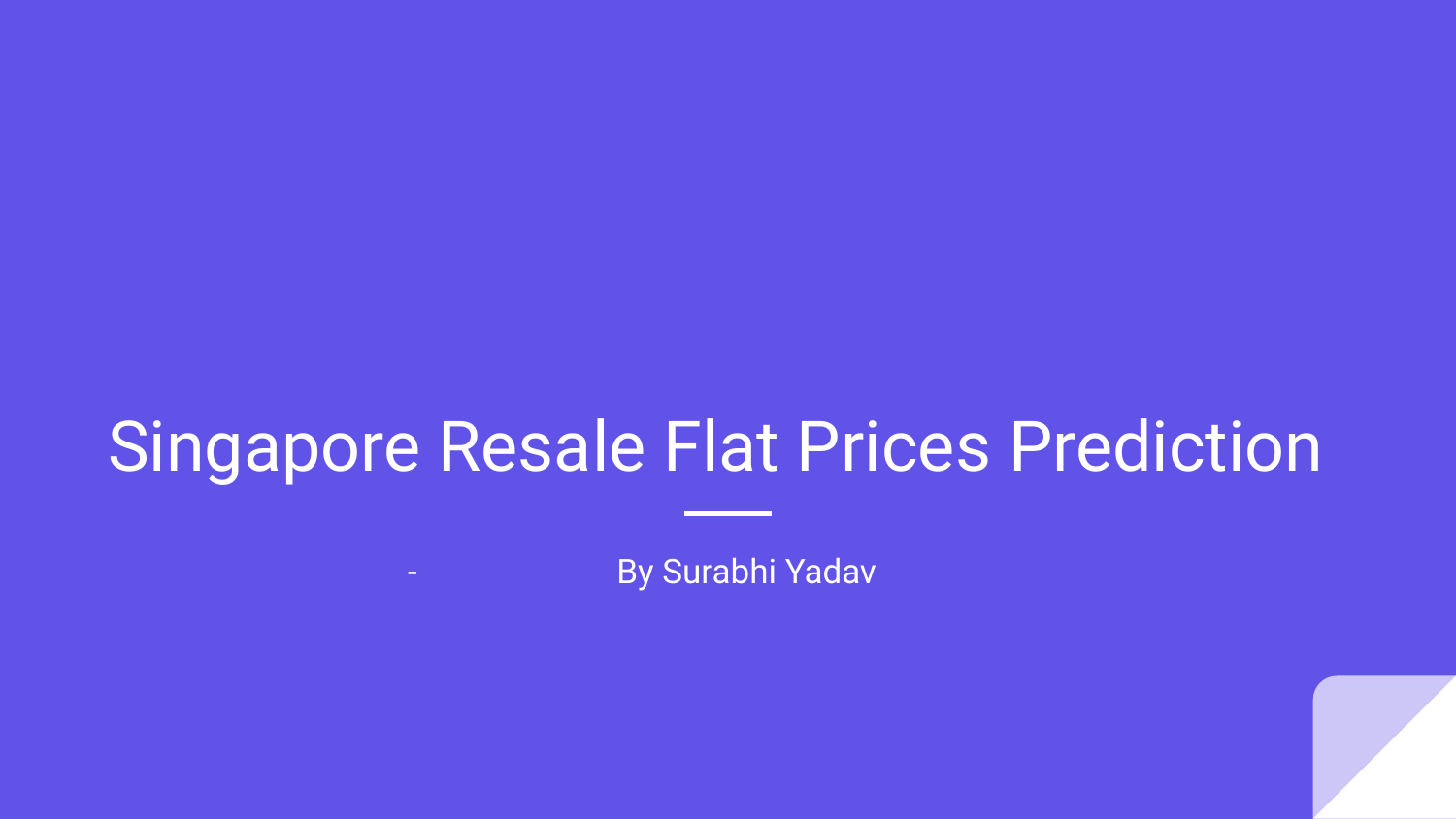

# Singapore Resale Flat Prices Prediction
By Surabhi Yadav